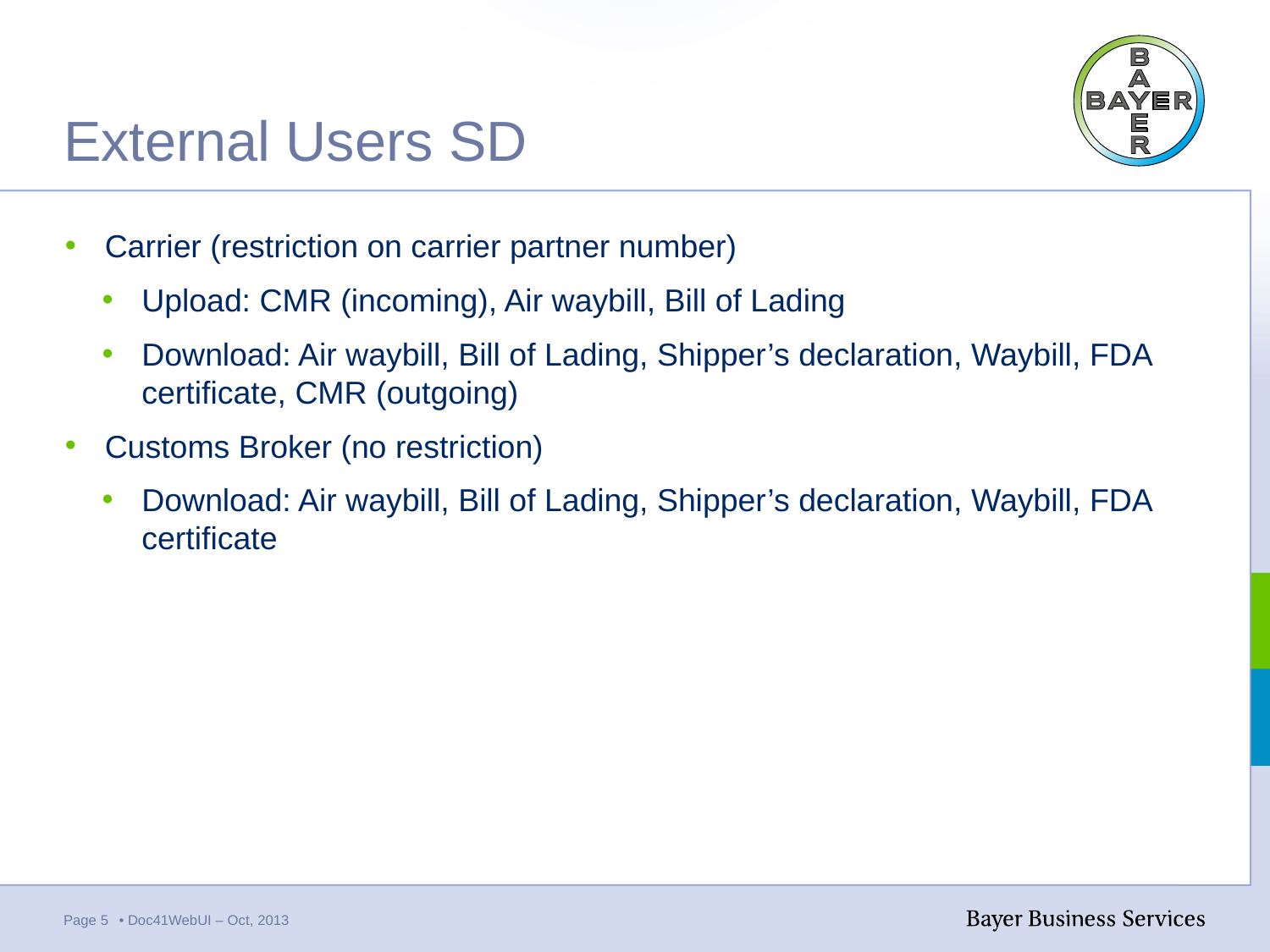

# External Users SD
Carrier (restriction on carrier partner number)
Upload: CMR (incoming), Air waybill, Bill of Lading
Download: Air waybill, Bill of Lading, Shipper’s declaration, Waybill, FDA certificate, CMR (outgoing)
Customs Broker (no restriction)
Download: Air waybill, Bill of Lading, Shipper’s declaration, Waybill, FDA certificate

Page 5
• Doc41WebUI – Oct, 2013